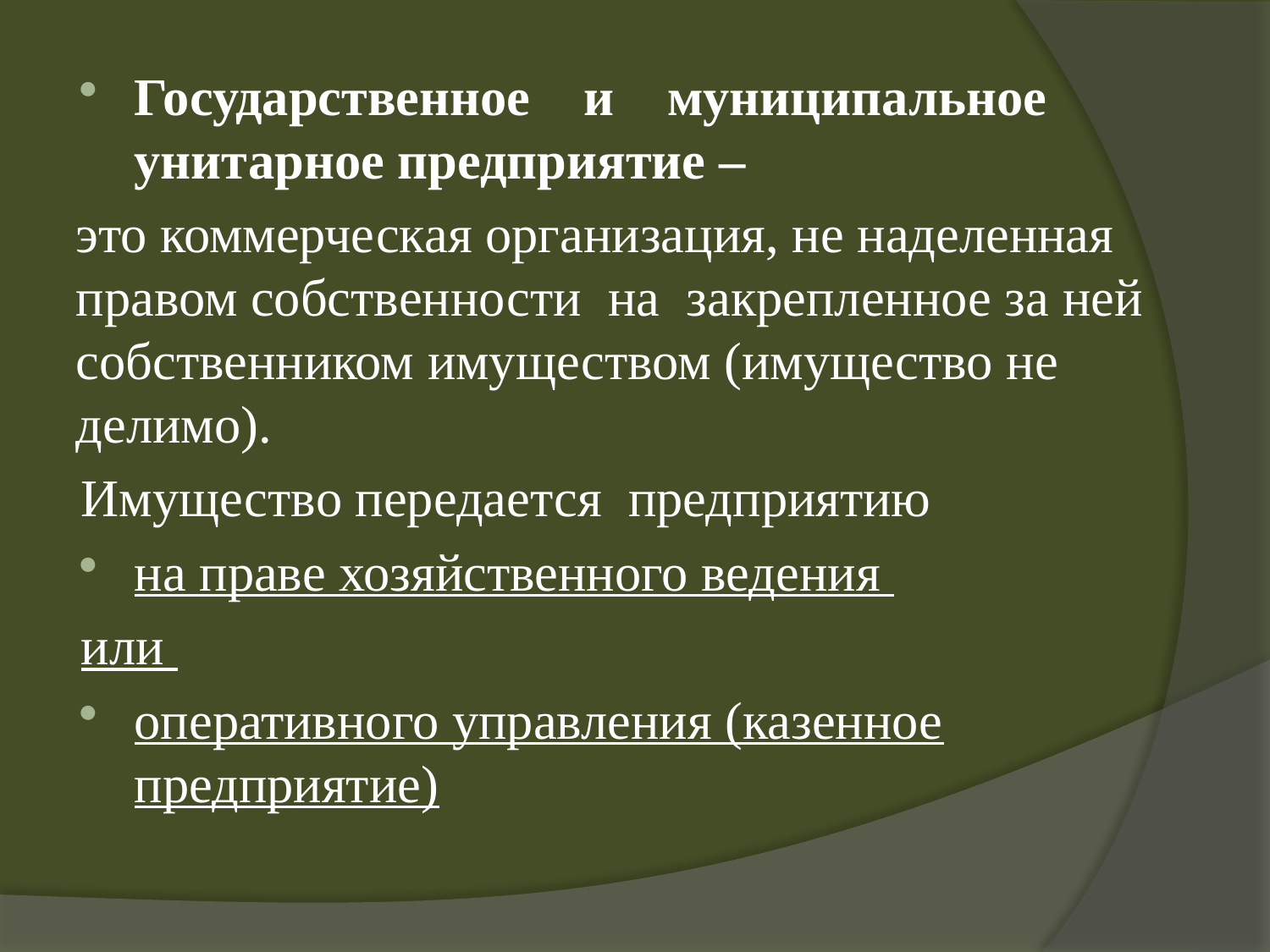

Государственное    и    муниципальное унитарное предприятие –
это коммерческая организация, не наделенная правом собственности  на  закрепленное за ней собственником имуществом (имущество не делимо).
Имущество передается  предприятию
на праве хозяйственного ведения
или
оперативного управления (казенное предприятие)